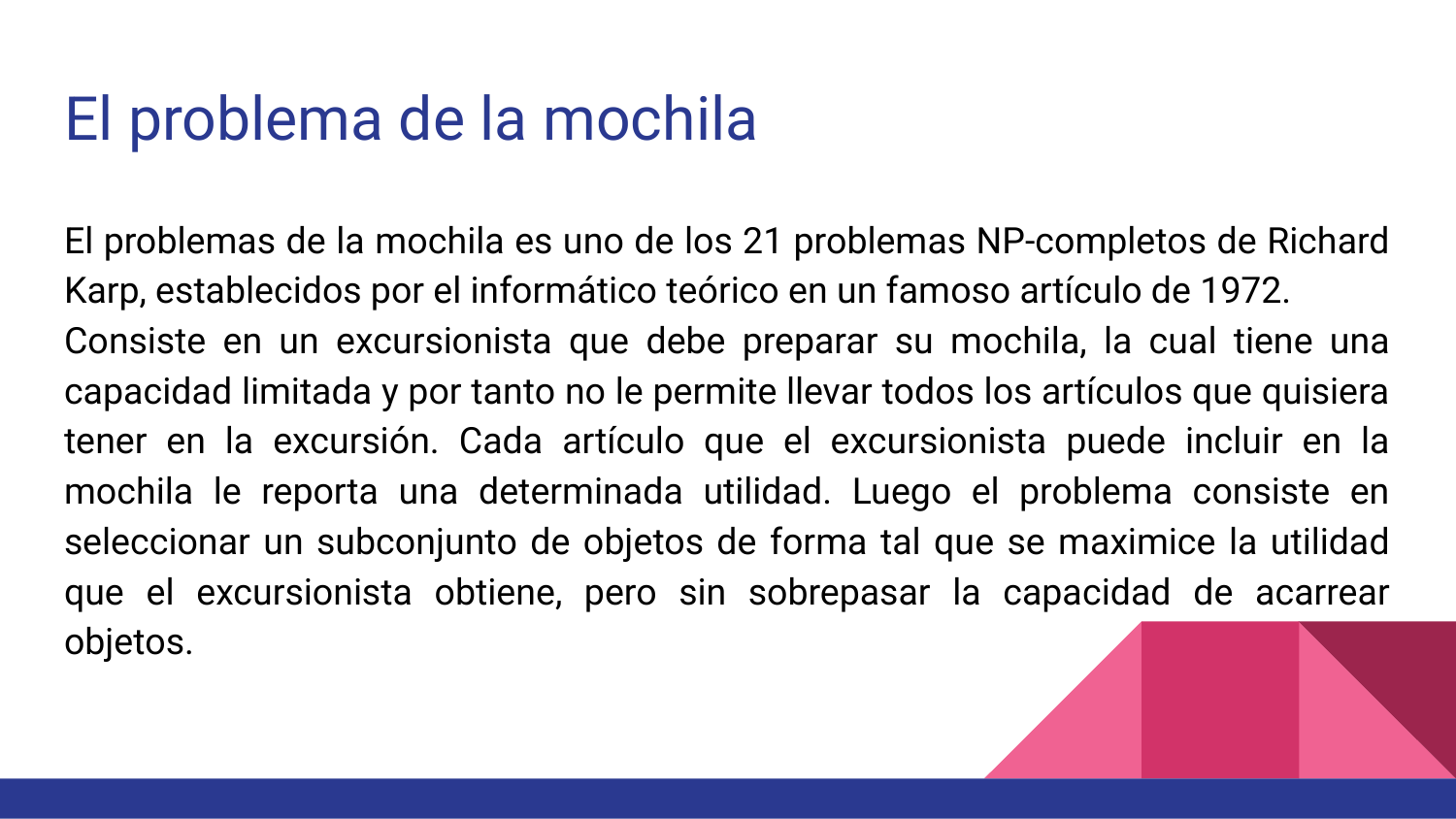

# El problema de la mochila
El problemas de la mochila es uno de los 21 problemas NP-completos de Richard Karp, establecidos por el informático teórico en un famoso artículo de 1972.
Consiste en un excursionista que debe preparar su mochila, la cual tiene una capacidad limitada y por tanto no le permite llevar todos los artículos que quisiera tener en la excursión. Cada artículo que el excursionista puede incluir en la mochila le reporta una determinada utilidad. Luego el problema consiste en seleccionar un subconjunto de objetos de forma tal que se maximice la utilidad que el excursionista obtiene, pero sin sobrepasar la capacidad de acarrear objetos.